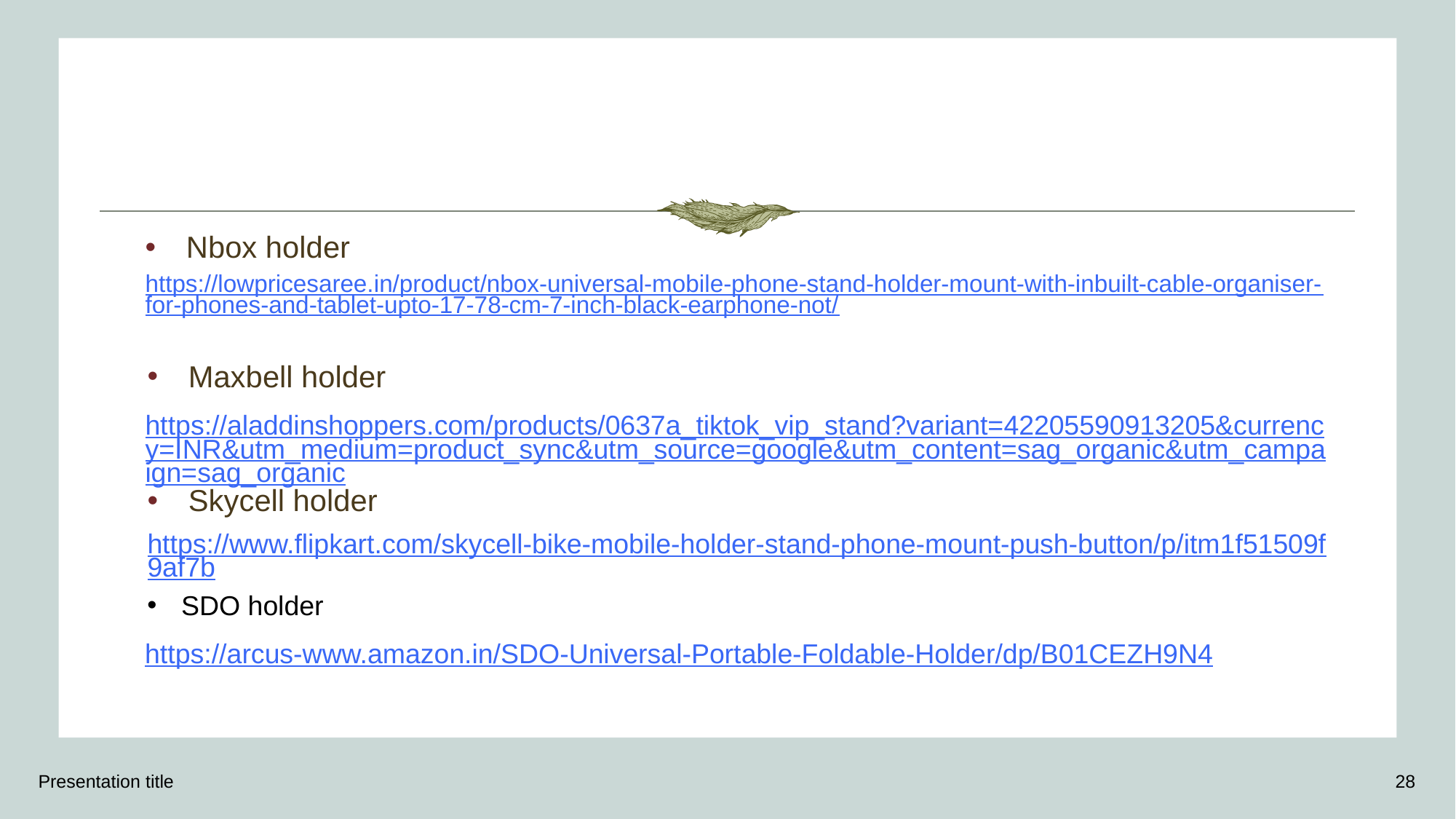

Nbox holder
https://lowpricesaree.in/product/nbox-universal-mobile-phone-stand-holder-mount-with-inbuilt-cable-organiser-for-phones-and-tablet-upto-17-78-cm-7-inch-black-earphone-not/

Maxbell holder
https://aladdinshoppers.com/products/0637a_tiktok_vip_stand?variant=42205590913205&currency=INR&utm_medium=product_sync&utm_source=google&utm_content=sag_organic&utm_campaign=sag_organic

Skycell holder
https://www.flipkart.com/skycell-bike-mobile-holder-stand-phone-mount-push-button/p/itm1f51509f9af7b

SDO holder
https://arcus-www.amazon.in/SDO-Universal-Portable-Foldable-Holder/dp/B01CEZH9N4

Presentation title
28